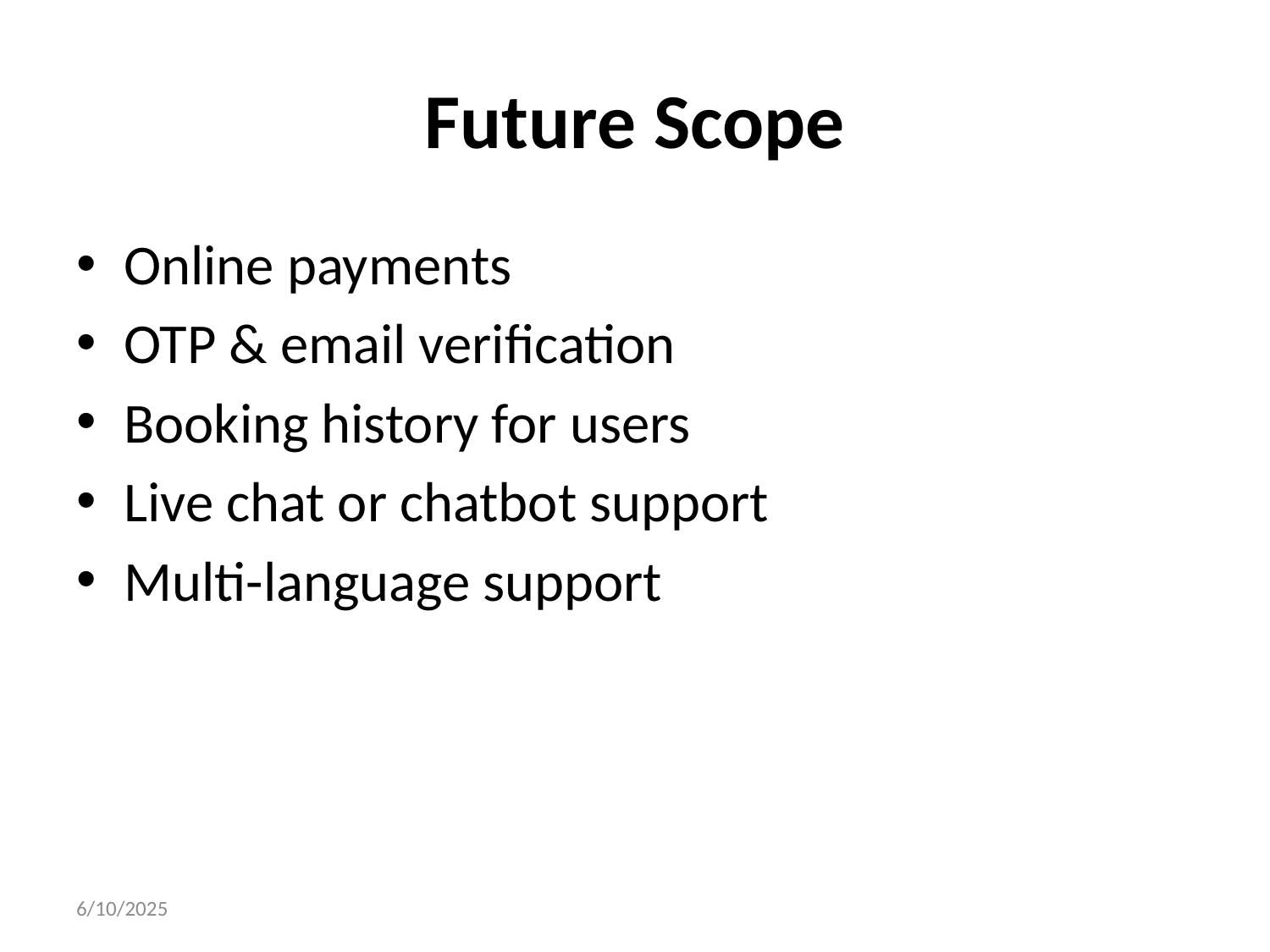

# Future Scope
Online payments
OTP & email verification
Booking history for users
Live chat or chatbot support
Multi-language support

6/10/2025